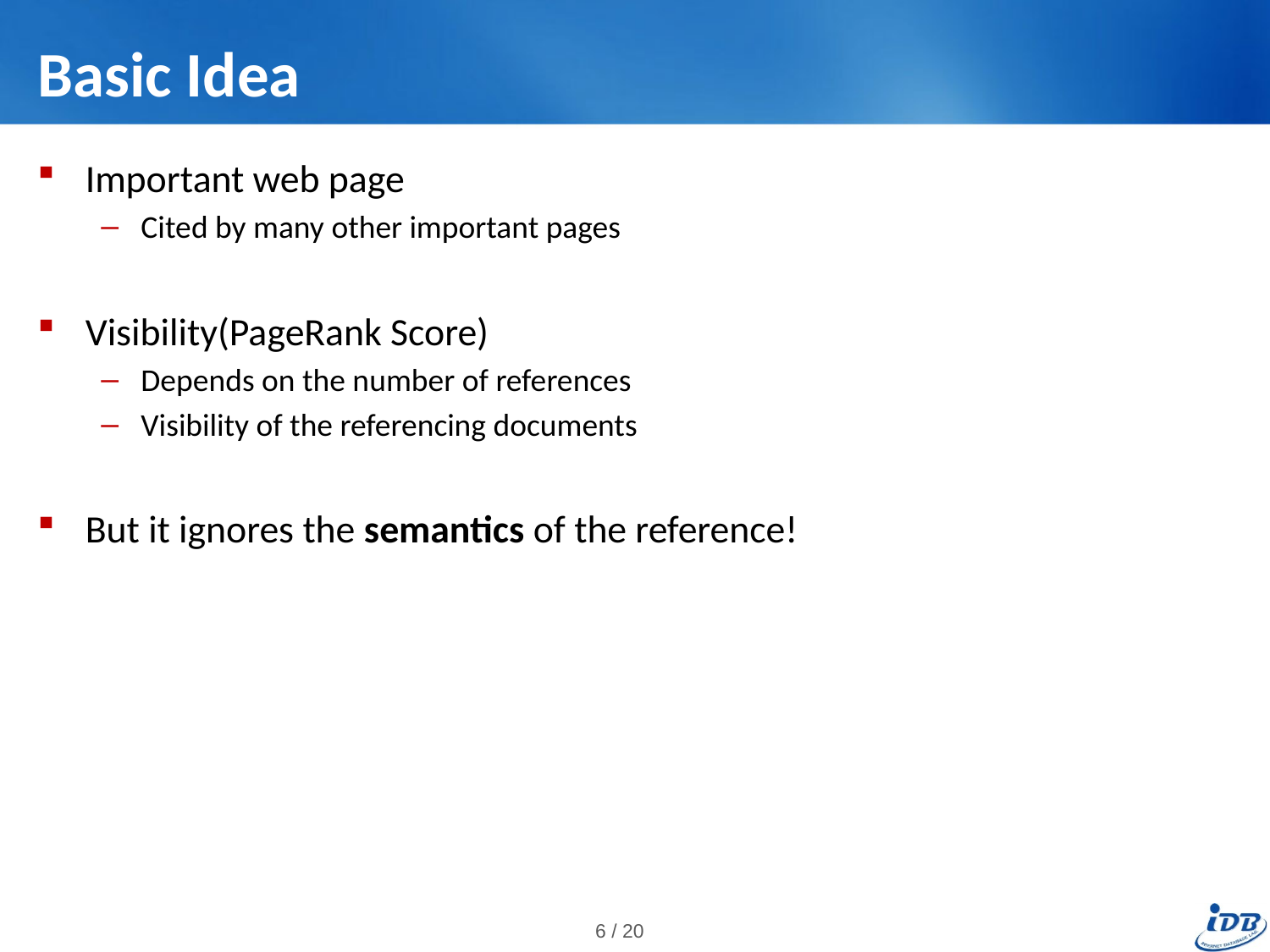

# Basic Idea
Important web page
Cited by many other important pages

Visibility(PageRank Score)
Depends on the number of references
Visibility of the referencing documents

But it ignores the semantics of the reference!